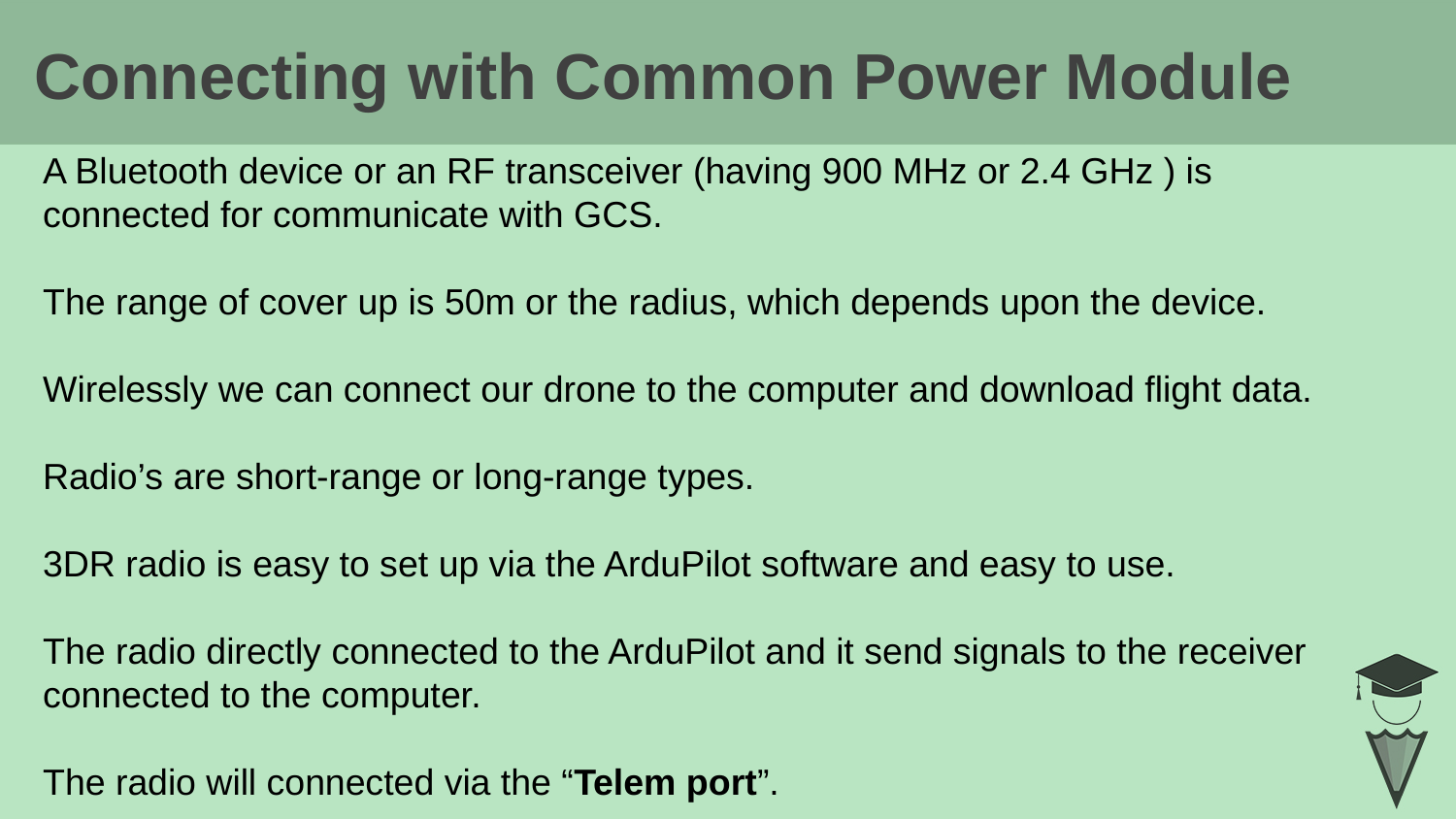

# Connecting with Common Power Module
A Bluetooth device or an RF transceiver (having 900 MHz or 2.4 GHz ) is            connected for communicate with GCS.

The range of cover up is 50m or the radius, which depends upon the device.

Wirelessly we can connect our drone to the computer and download flight data.

Radio’s are short-range or long-range types.

3DR radio is easy to set up via the ArduPilot software and easy to use.

The radio directly connected to the ArduPilot and it send signals to the receiver   connected to the computer.

The radio will connected via the “Telem port”.